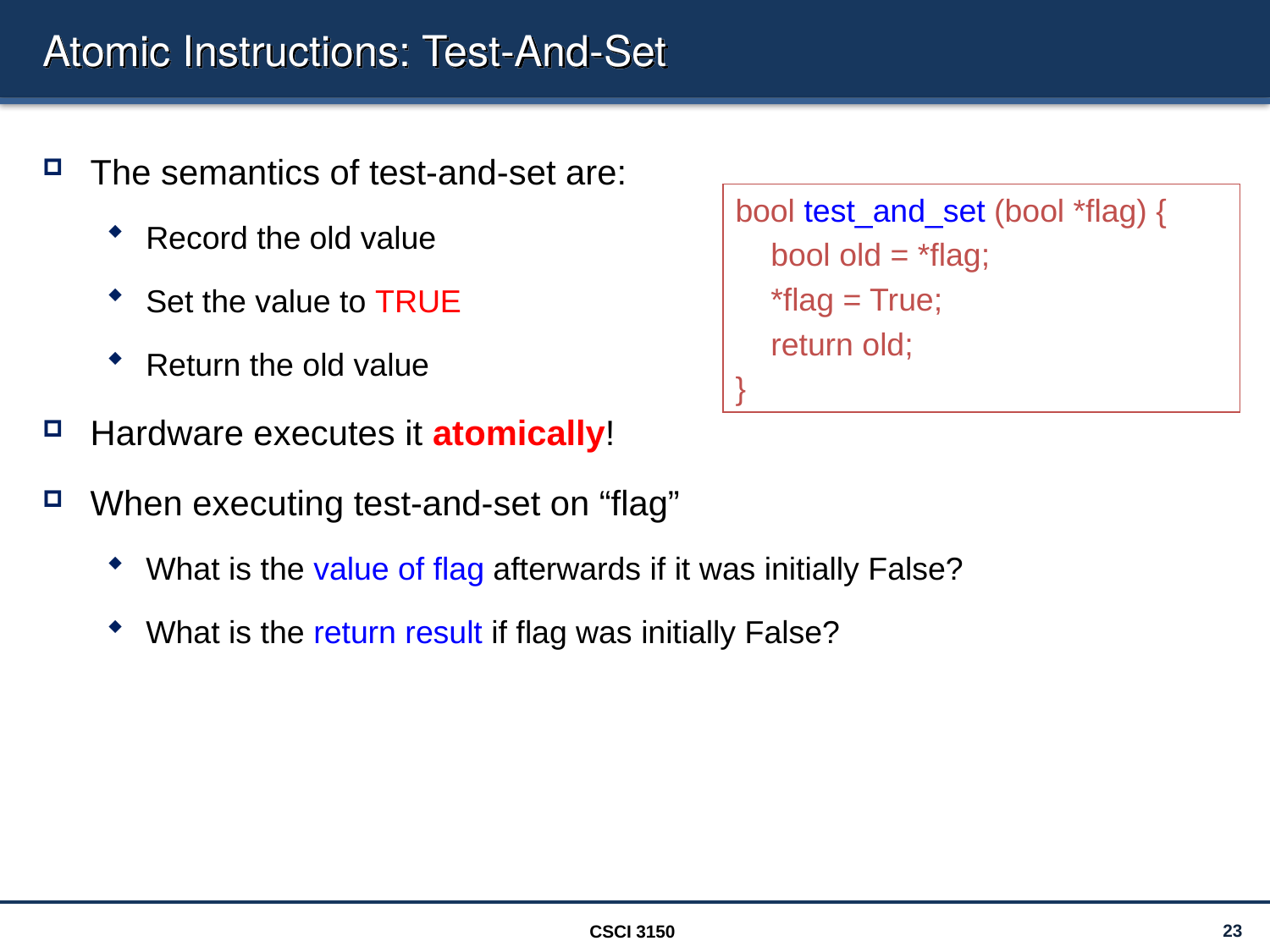

# Atomic Instructions: Test-And-Set
The semantics of test-and-set are:
Record the old value
Set the value to TRUE
Return the old value
Hardware executes it atomically!
When executing test-and-set on “flag”
What is the value of flag afterwards if it was initially False?
What is the return result if flag was initially False?
bool test_and_set (bool *flag) {
    bool old = *flag;
    *flag = True;
    return old;
}
CSCI 3150
23